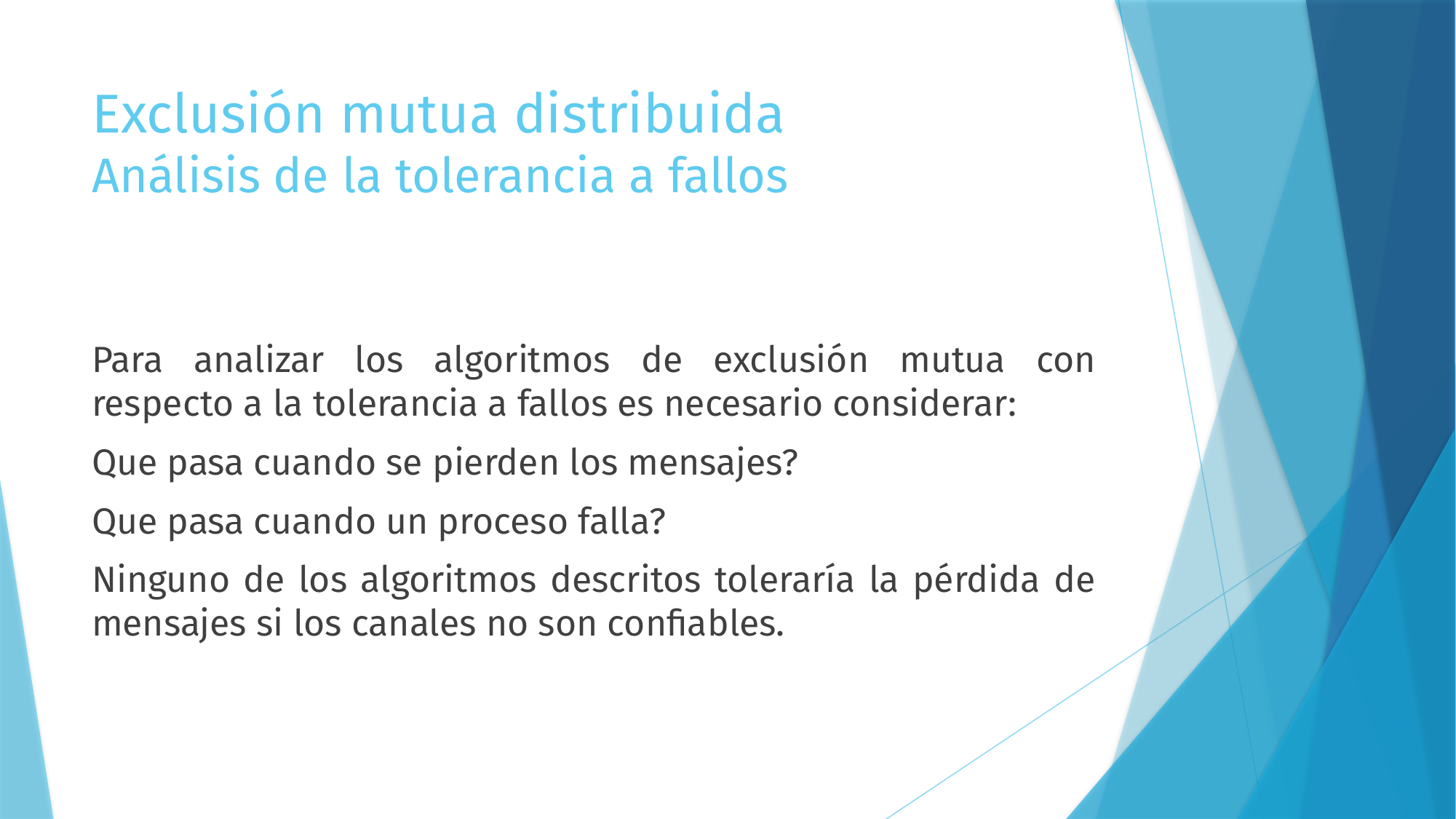

# Exclusión mutua distribuida Análisis de la tolerancia a fallos
Para analizar los algoritmos de exclusión mutua con respecto a la tolerancia a fallos es necesario considerar:
Que pasa cuando se pierden los mensajes?
Que pasa cuando un proceso falla?
Ninguno de los algoritmos descritos toleraría la pérdida de mensajes si los canales no son confiables.